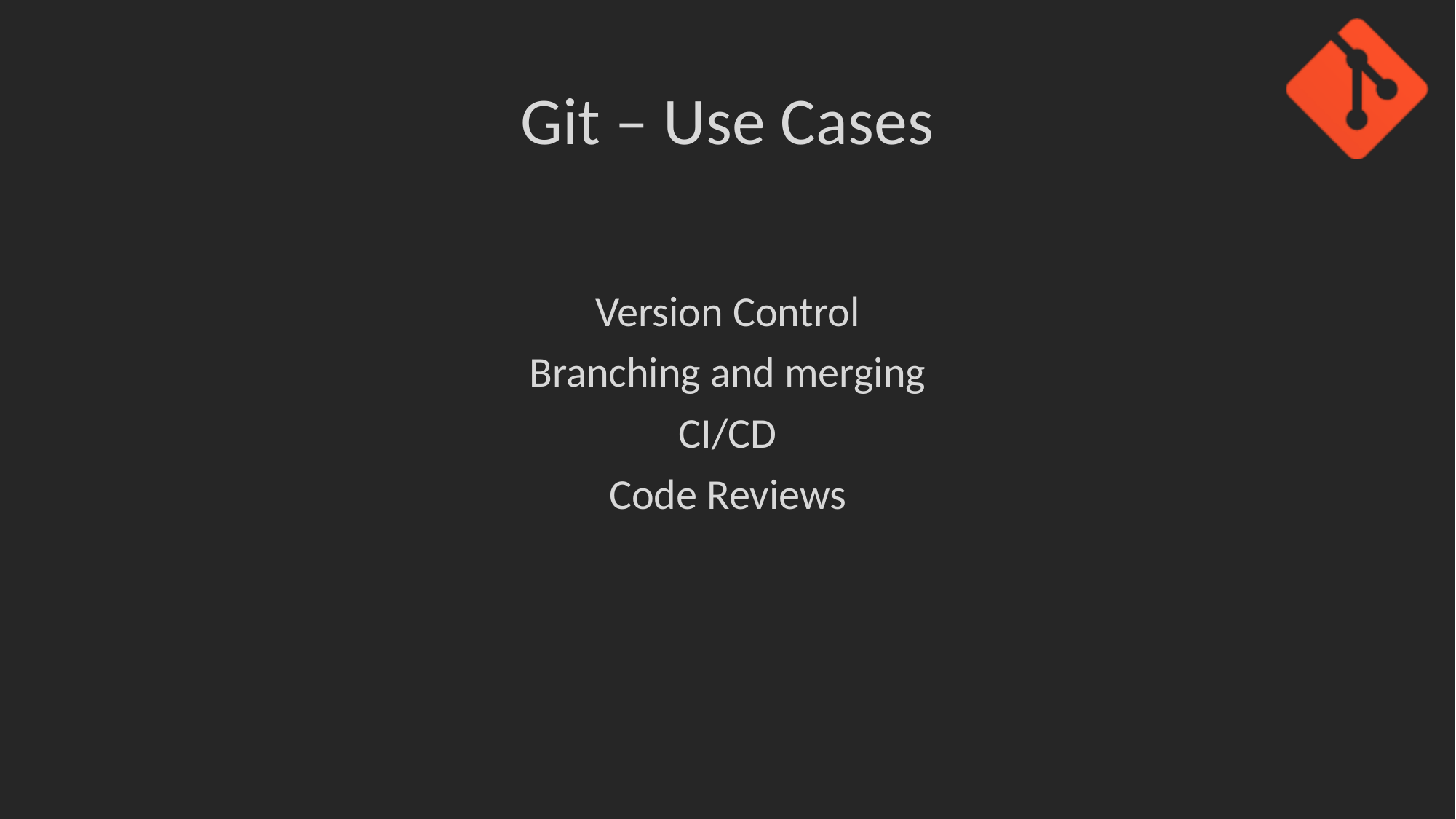

# Git – Use Cases

Version Control
Branching and merging
CI/CD
Code Reviews